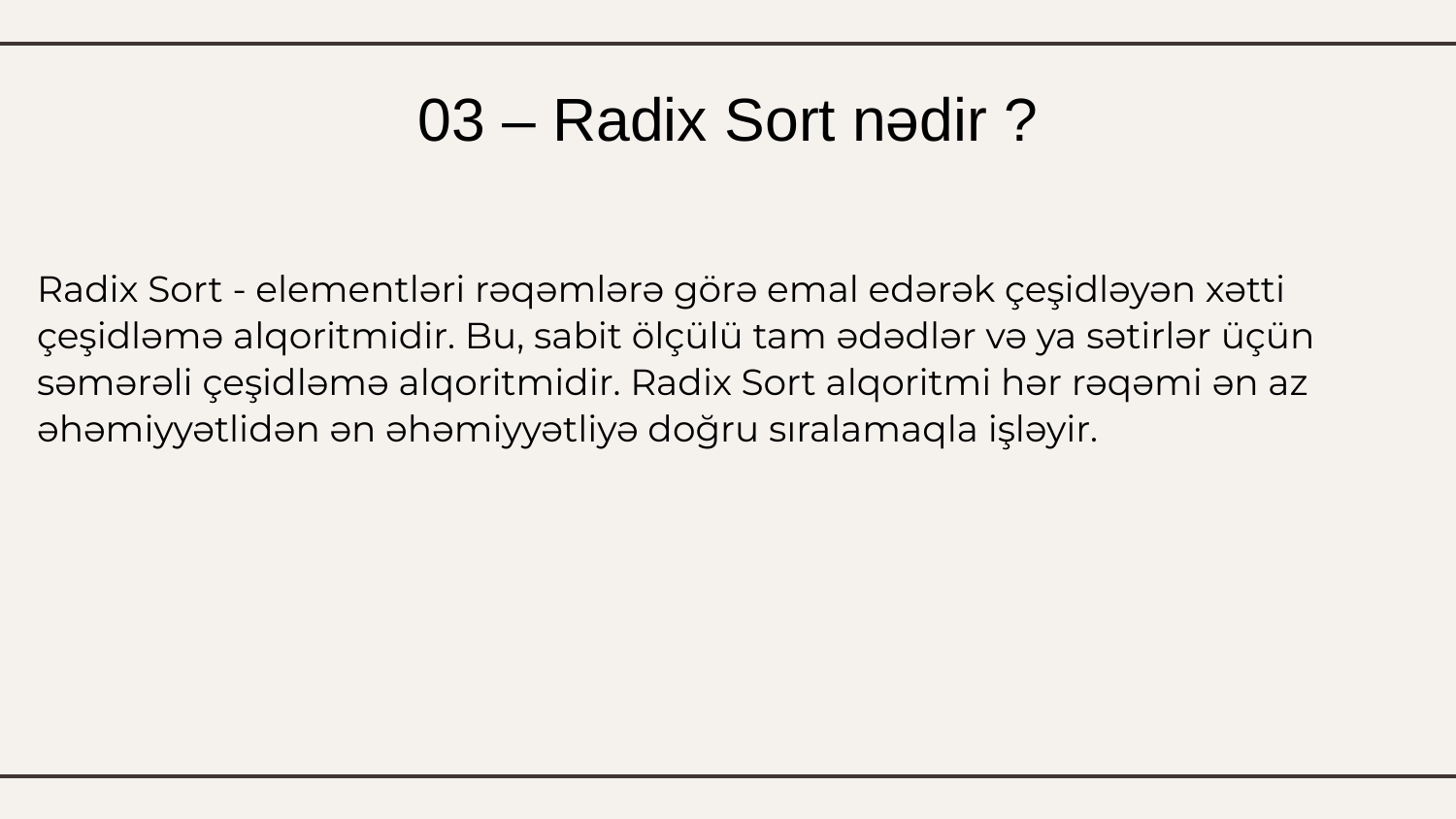

03 – Radix Sort nədir ?
Radix Sort - elementləri rəqəmlərə görə emal edərək çeşidləyən xətti çeşidləmə alqoritmidir. Bu, sabit ölçülü tam ədədlər və ya sətirlər üçün səmərəli çeşidləmə alqoritmidir. Radix Sort alqoritmi hər rəqəmi ən az əhəmiyyətlidən ən əhəmiyyətliyə doğru sıralamaqla işləyir.